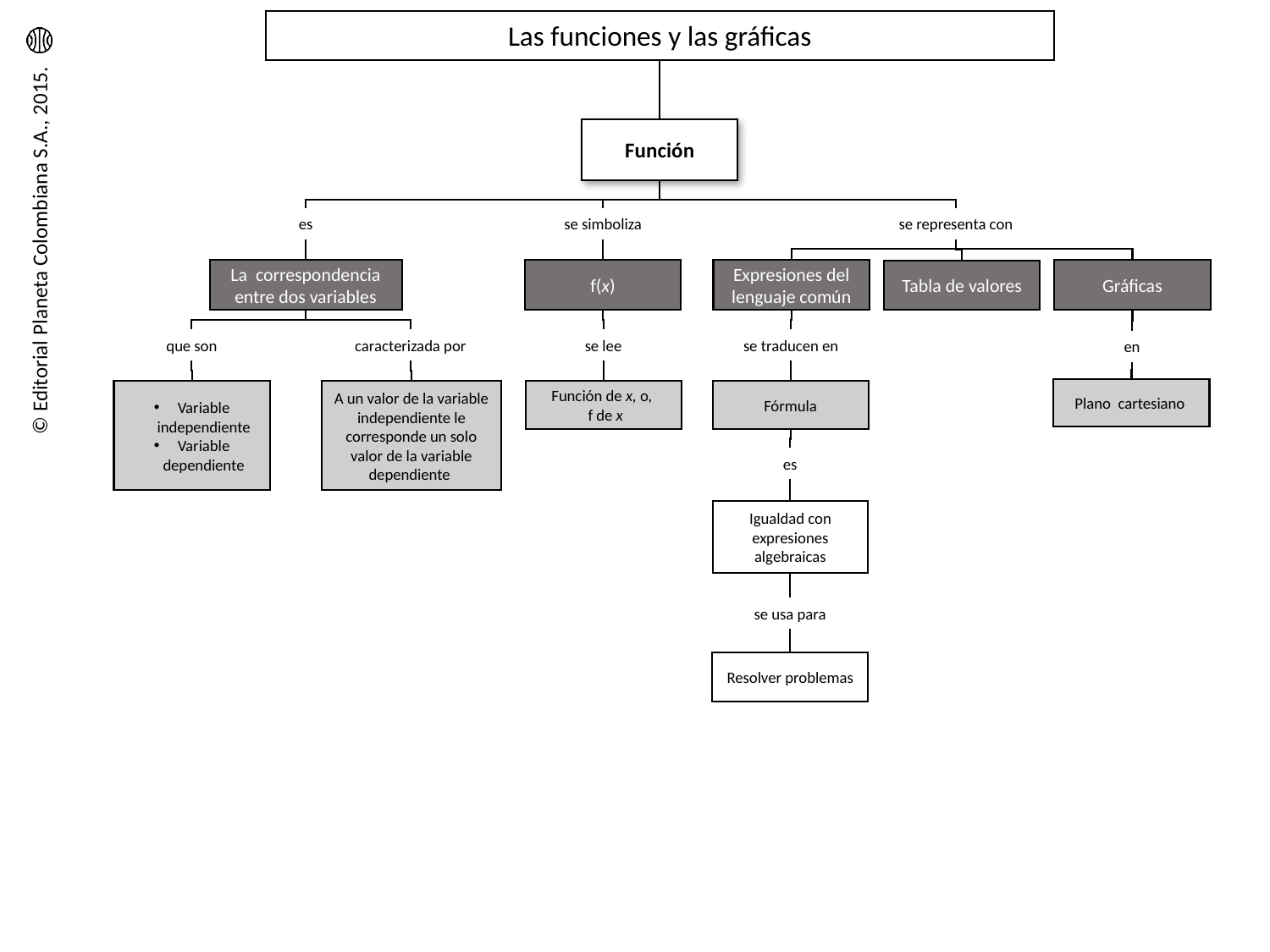

Las funciones y las gráficas
Función
es
se representa con
se simboliza
Expresiones del lenguaje común
La  correspondencia entre dos variables
f(x)
Gráficas
Tabla de valores
caracterizada por
se lee
se traducen en
que son
en
Plano  cartesiano
A un valor de la variable independiente le corresponde un solo valor de la variable dependiente
Variable independiente
Variable dependiente
Función de x, o,
 f de x
Fórmula
es
Igualdad con expresiones algebraicas
se usa para
Resolver problemas